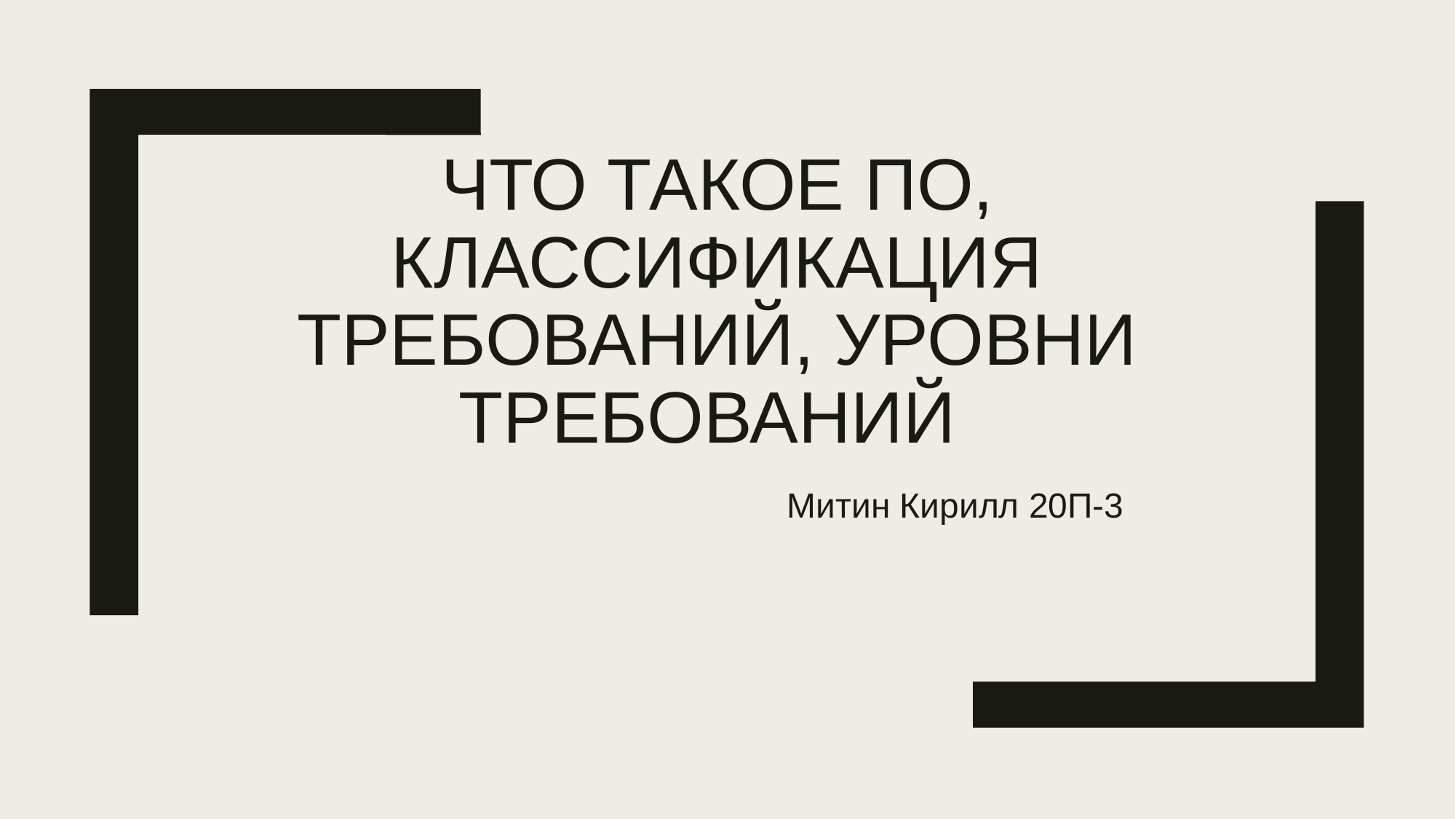

# что такое По, классификация требований, уровни требований
Митин Кирилл 20П-3